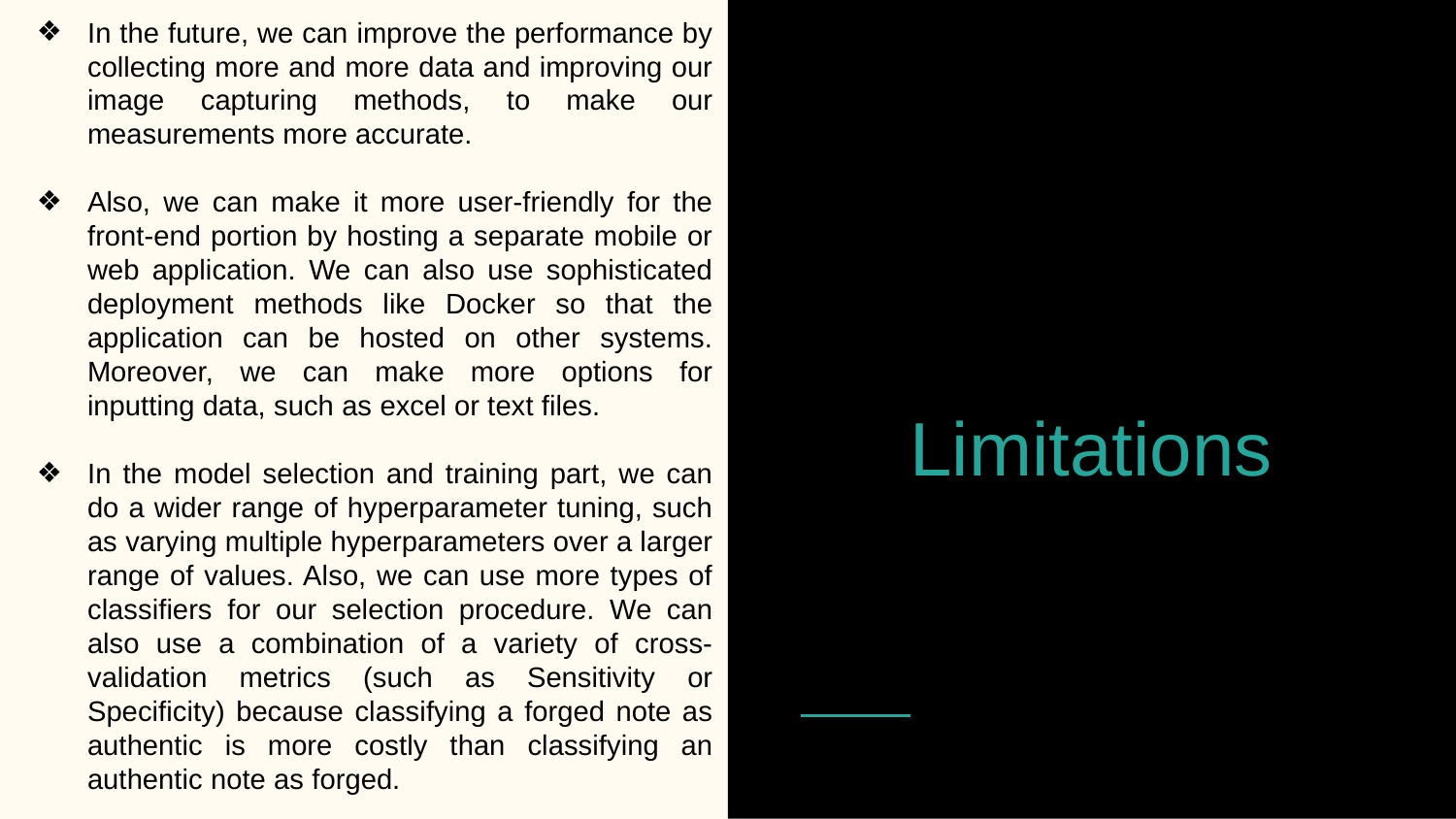

In the future, we can improve the performance by collecting more and more data and improving our image capturing methods, to make our measurements more accurate.

Also, we can make it more user-friendly for the front-end portion by hosting a separate mobile or web application. We can also use sophisticated deployment methods like Docker so that the application can be hosted on other systems. Moreover, we can make more options for inputting data, such as excel or text files.

In the model selection and training part, we can do a wider range of hyperparameter tuning, such as varying multiple hyperparameters over a larger range of values. Also, we can use more types of classifiers for our selection procedure. We can also use a combination of a variety of cross-validation metrics (such as Sensitivity or Specificity) because classifying a forged note as authentic is more costly than classifying an authentic note as forged.
# Limitations